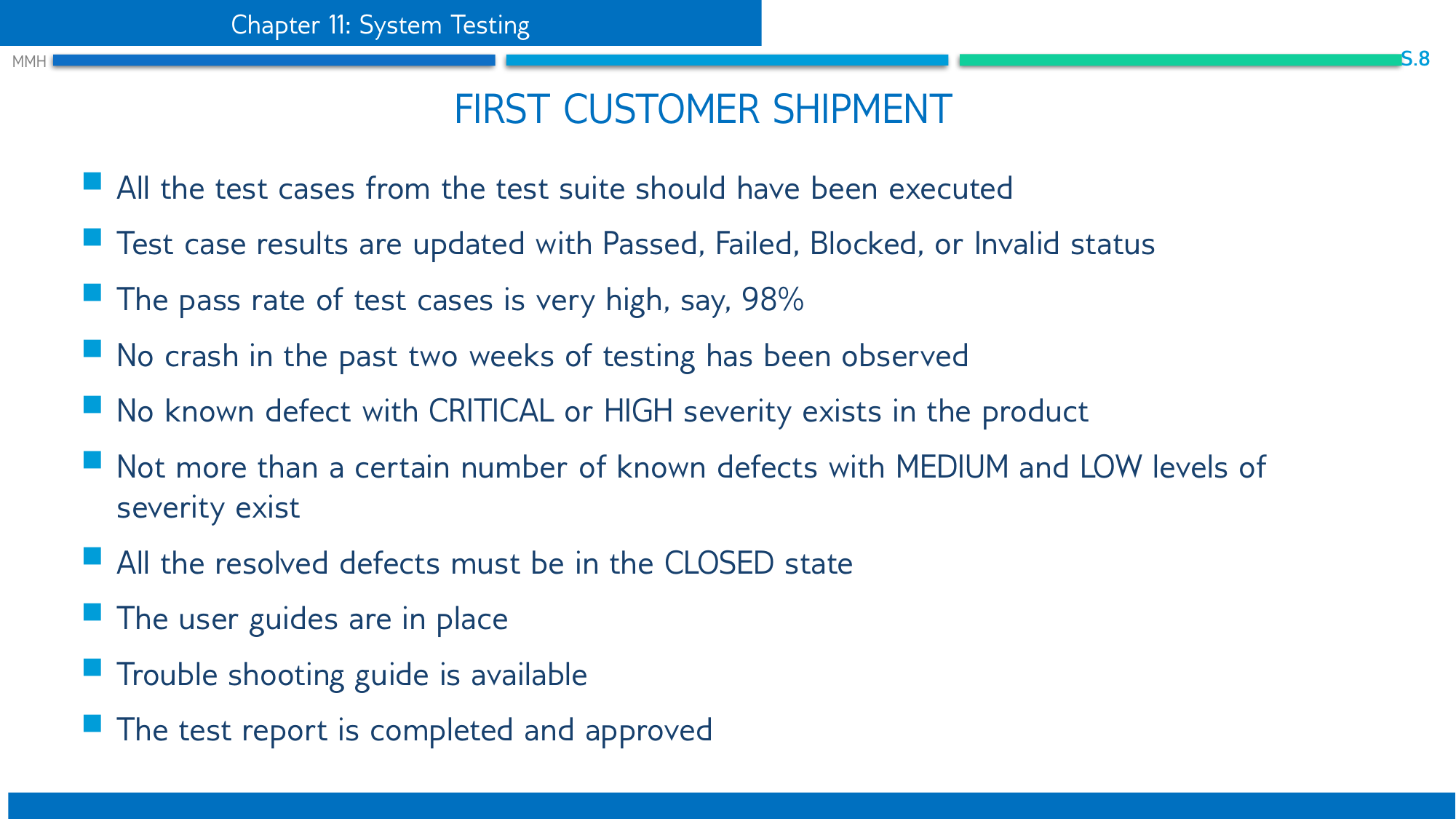

Chapter 11: System Testing
S.8
    MMH
First customer shipment
All the test cases from the test suite should have been executed
Test case results are updated with Passed, Failed, Blocked, or Invalid status
The pass rate of test cases is very high, say, 98%
No crash in the past two weeks of testing has been observed
No known defect with CRITICAL or HIGH severity exists in the product
Not more than a certain number of known defects with MEDIUM and LOW levels of severity exist
All the resolved defects must be in the CLOSED state
The user guides are in place
Trouble shooting guide is available
The test report is completed and approved